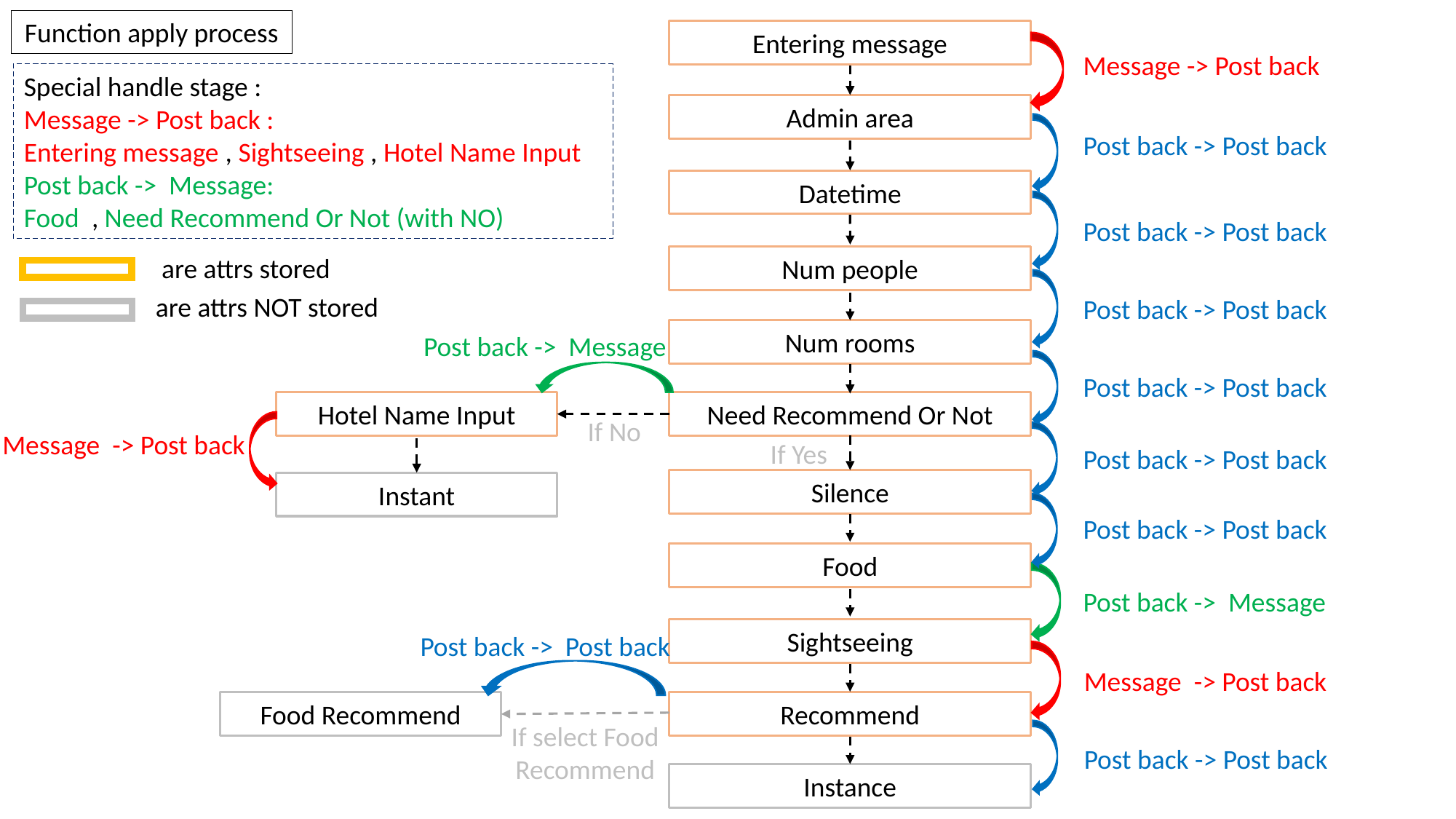

Function apply process
Entering message

Message -> Post back
Special handle stage :
Message -> Post back :
Entering message , Sightseeing , Hotel Name Input
Post back ->  Message:
Food  , Need Recommend Or Not (with NO)
Admin area

Post back -> Post back
Datetime

Post back -> Post back
are attrs stored
Num people

are attrs NOT stored
Post back -> Post back

Num rooms
Post back ->  Message

Post back -> Post back
Hotel Name Input
Need Recommend Or Not
If No

Message  -> Post back

If Yes
Post back -> Post back
Silence
Instant

Post back -> Post back
Food

Post back ->  Message

Sightseeing
Post back ->  Post back

Message  -> Post back
Food Recommend
Recommend
If select Food Recommend

Post back -> Post back
Instance